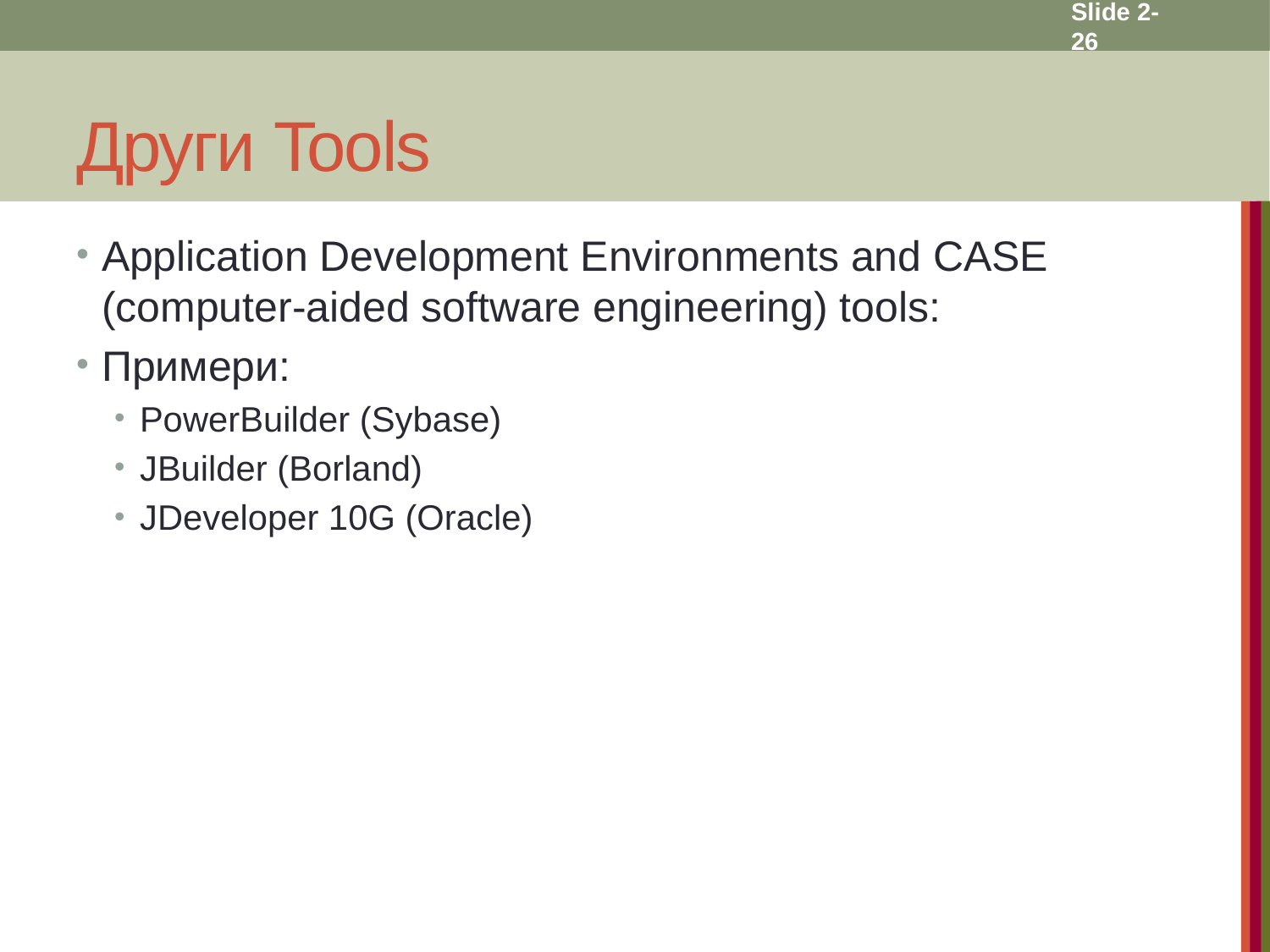

Slide 2- 26
# Други Tools
Application Development Environments and CASE (computer-aided software engineering) tools:
Примери:
PowerBuilder (Sybase)
JBuilder (Borland)
JDeveloper 10G (Oracle)